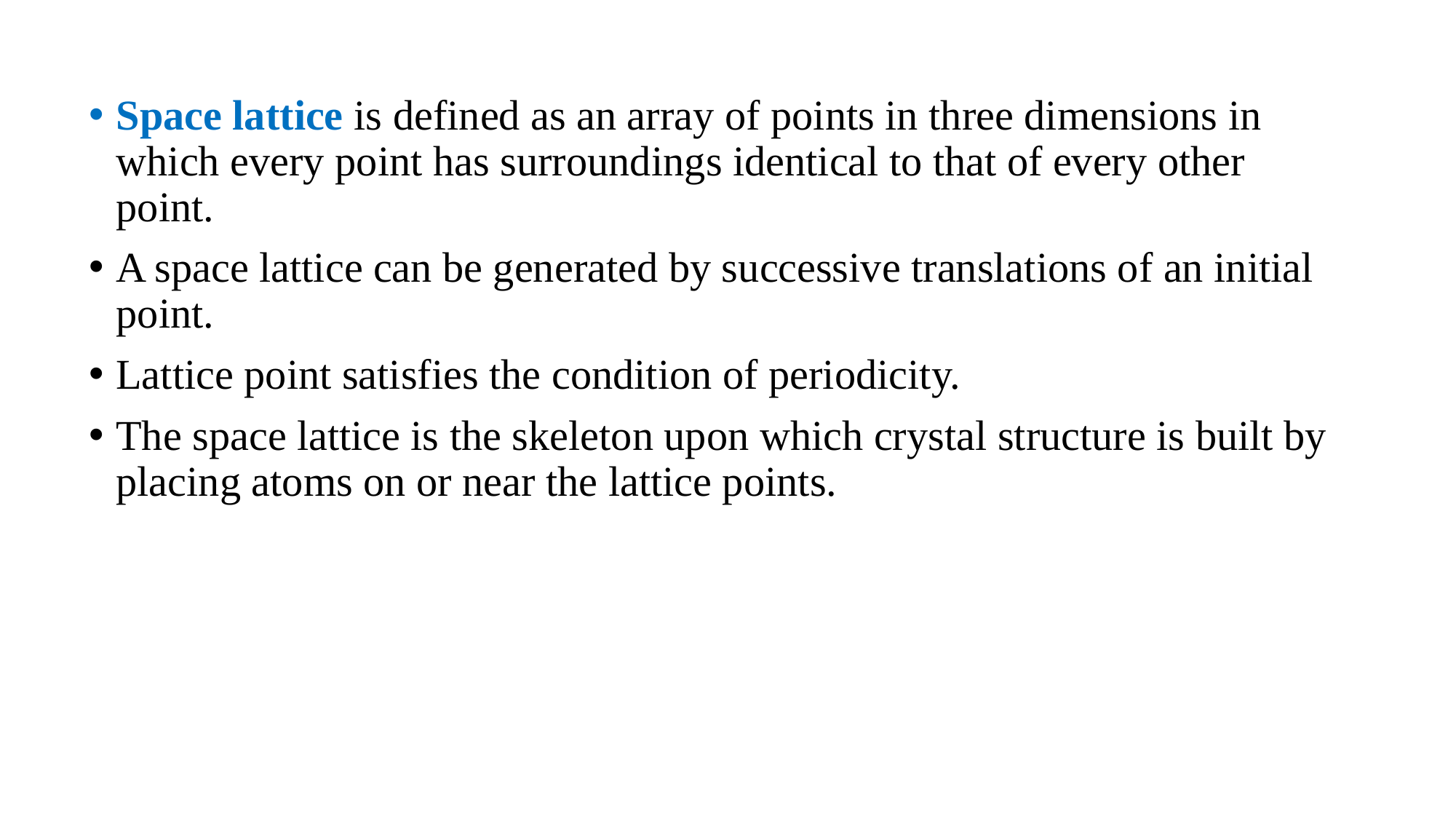

Space lattice is defined as an array of points in three dimensions in which every point has surroundings identical to that of every other point.
A space lattice can be generated by successive translations of an initial point.
Lattice point satisfies the condition of periodicity.
The space lattice is the skeleton upon which crystal structure is built by placing atoms on or near the lattice points.